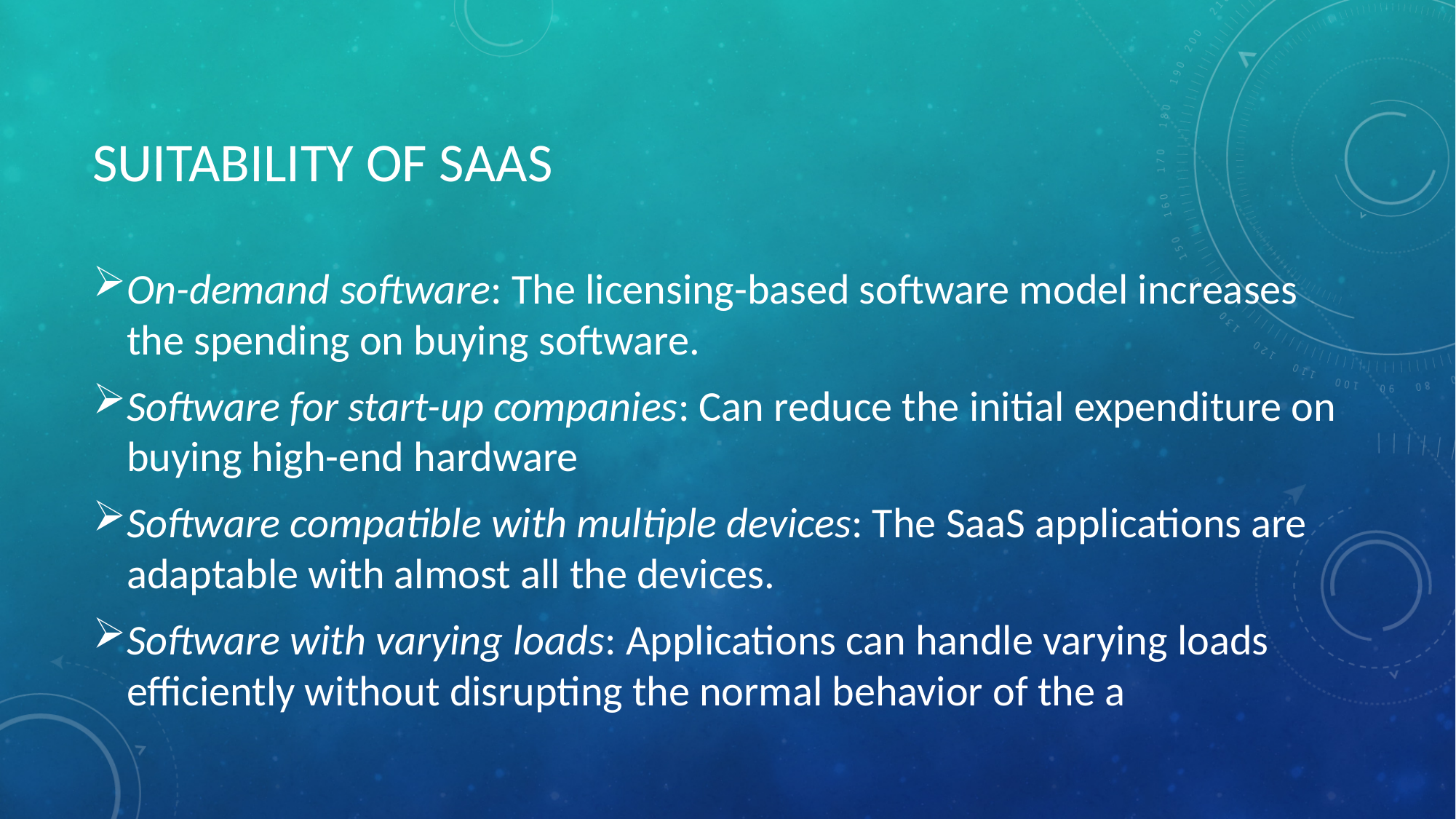

# Suitability of SaaS
On-demand software: The licensing-based software model increases the spending on buying software.
Software for start-up companies: Can reduce the initial expenditure on buying high-end hardware
Software compatible with multiple devices: The SaaS applications are adaptable with almost all the devices.
Software with varying loads: Applications can handle varying loads efficiently without disrupting the normal behavior of the a